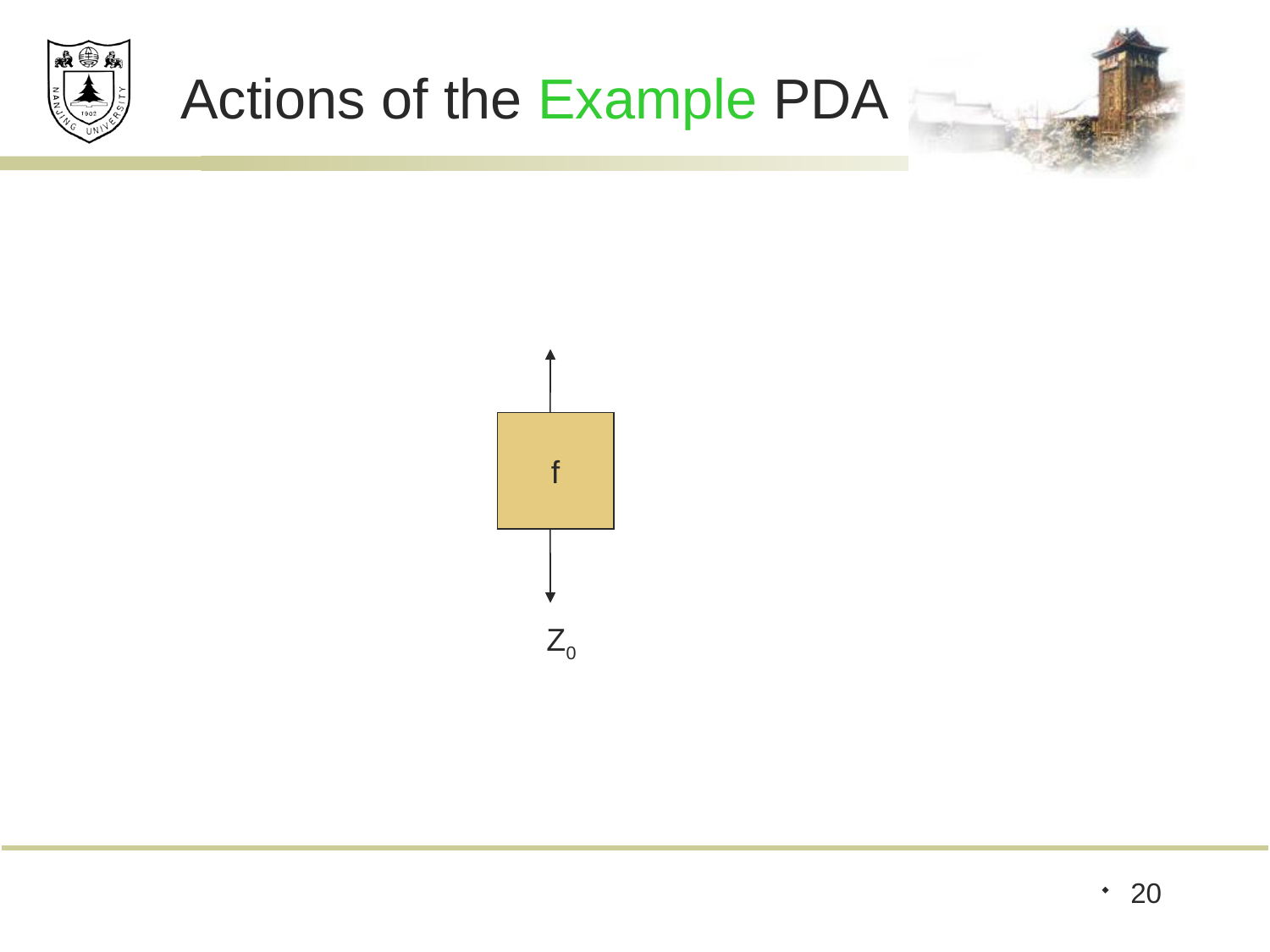

# Actions of the Example PDA

f

Z0
20